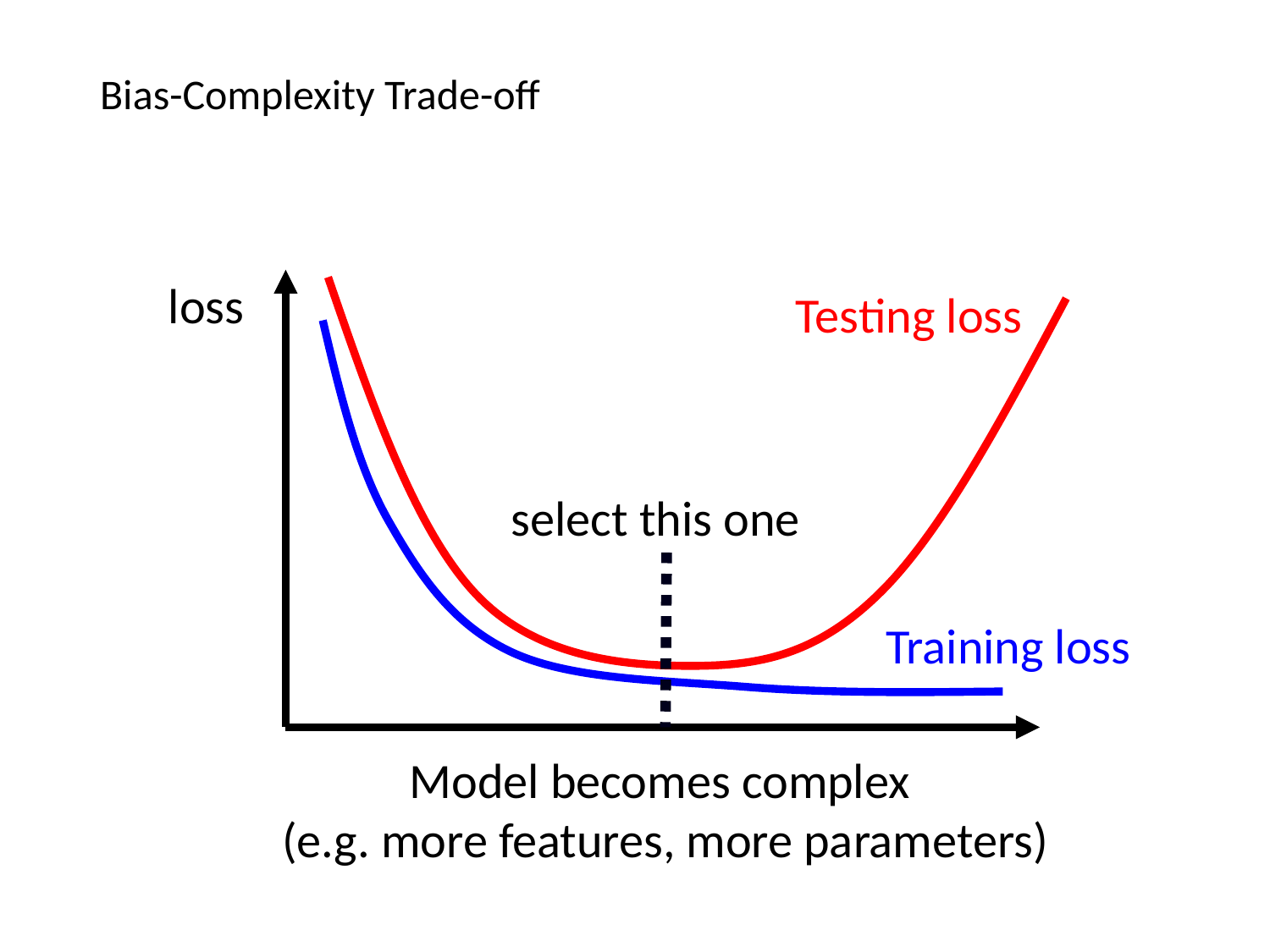

# Bias-Complexity Trade-off
loss

Testing loss

select this one
Training loss
Model becomes complex
(e.g. more features, more parameters)